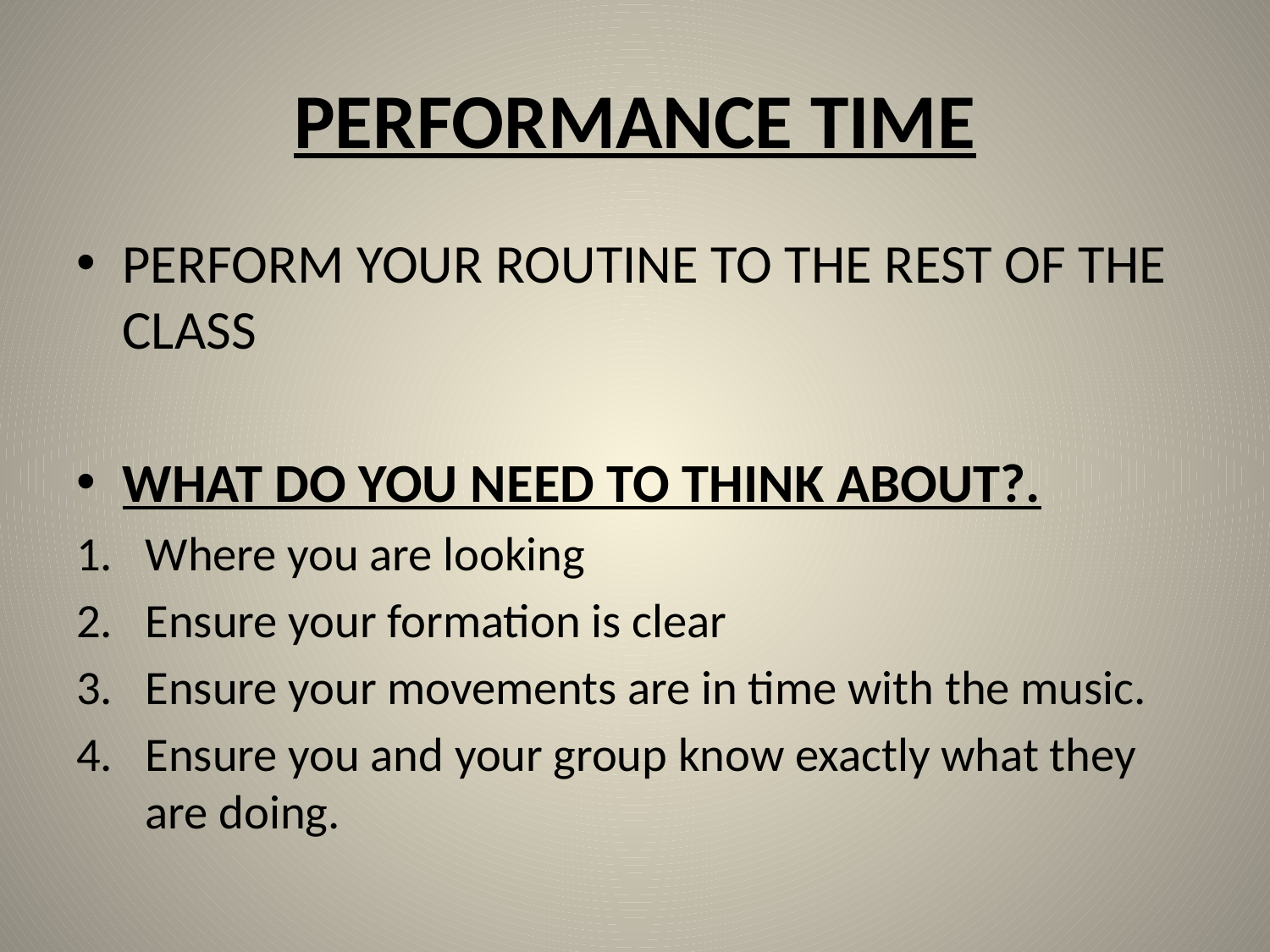

# PERFORMANCE TIME
PERFORM YOUR ROUTINE TO THE REST OF THE CLASS

WHAT DO YOU NEED TO THINK ABOUT?.
Where you are looking
Ensure your formation is clear
Ensure your movements are in time with the music.
Ensure you and your group know exactly what they are doing.